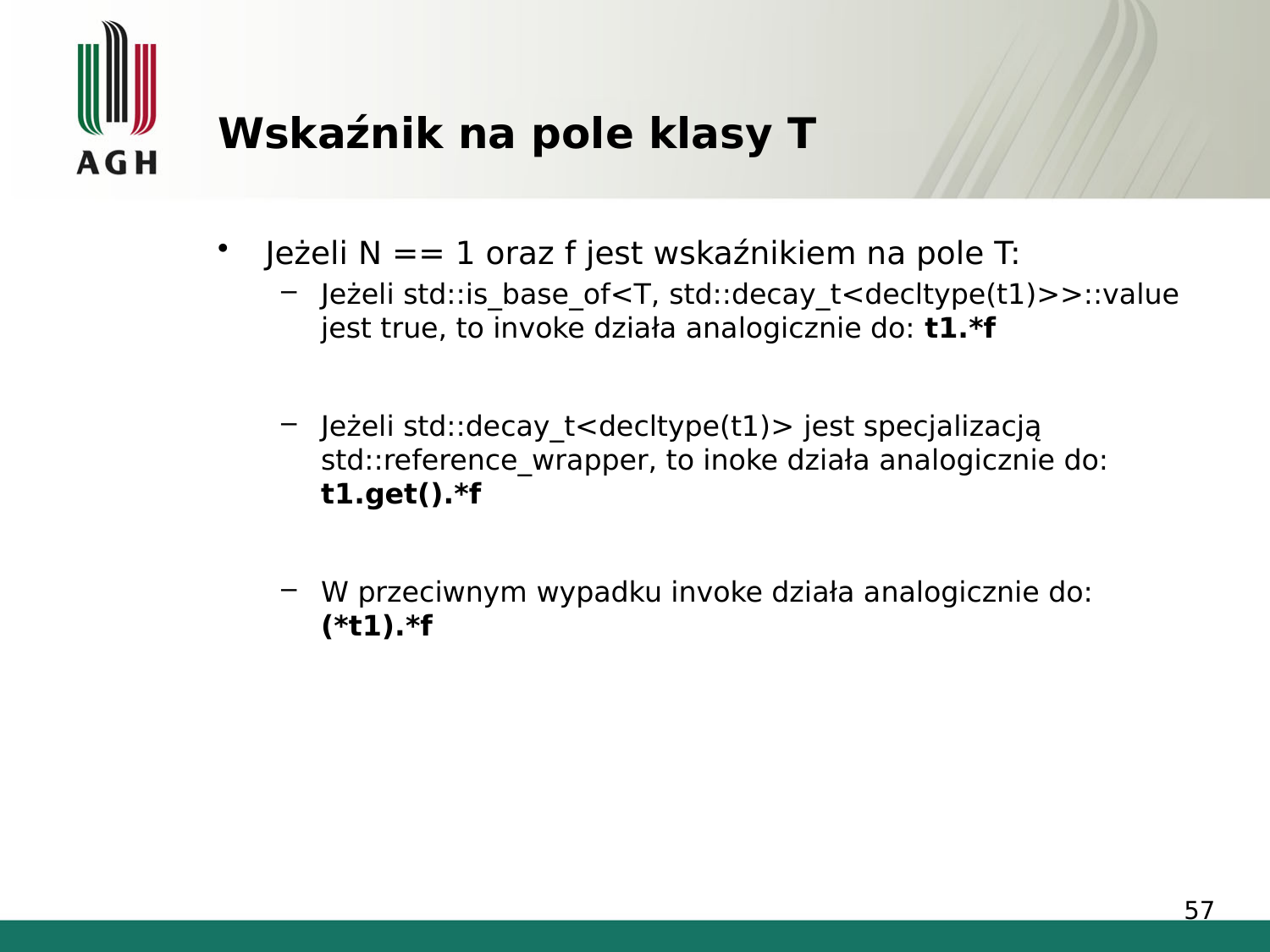

# Wskaźnik na pole klasy T
Jeżeli N == 1 oraz f jest wskaźnikiem na pole T:
Jeżeli std::is_base_of<T, std::decay_t<decltype(t1)>>::value
jest true, to invoke działa analogicznie do: t1.*f

Jeżeli std::decay_t<decltype(t1)> jest specjalizacją std::reference_wrapper, to inoke działa analogicznie do:
t1.get().*f

W przeciwnym wypadku invoke działa analogicznie do:
(*t1).*f